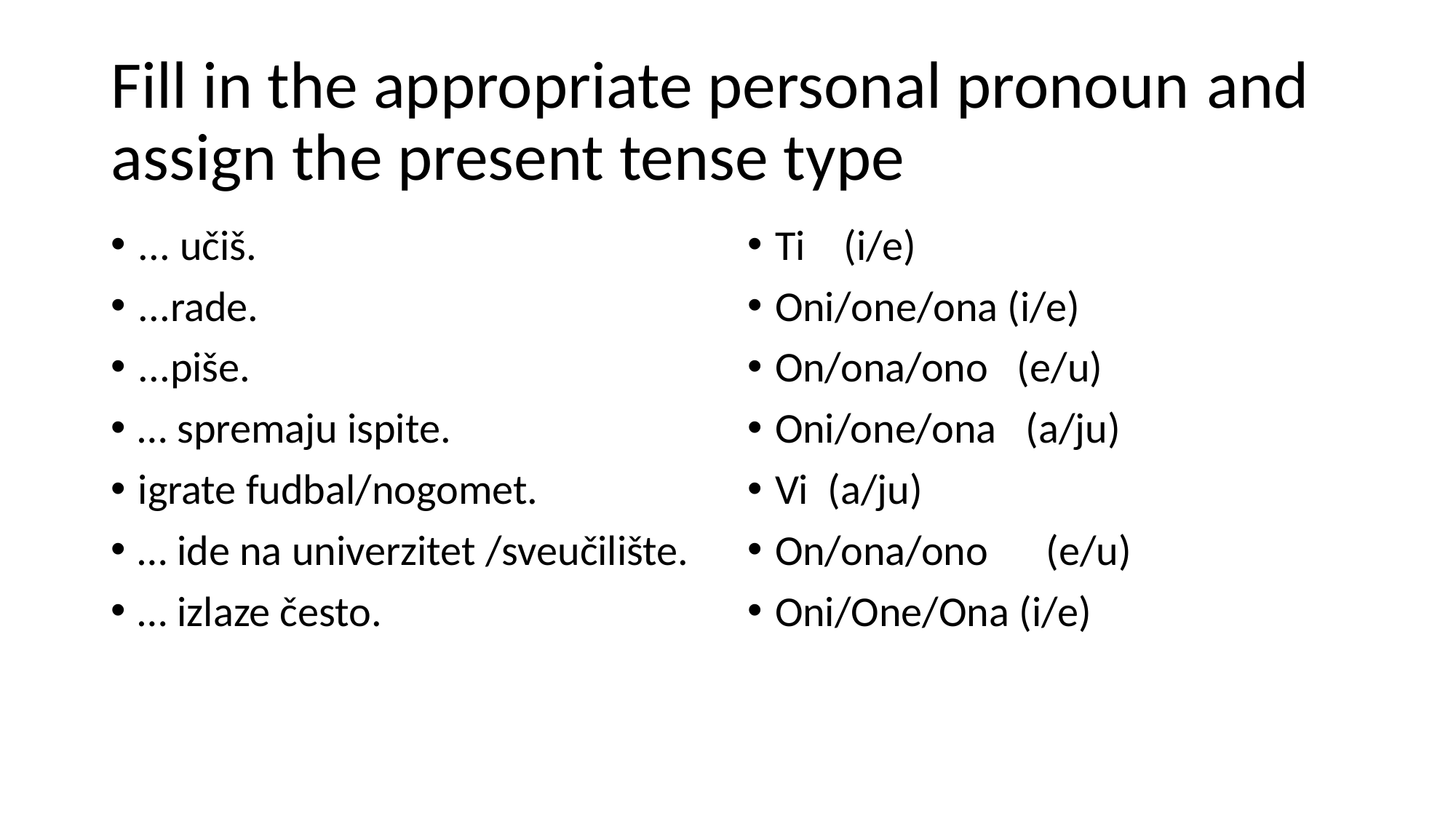

# Fill in the appropriate personal pronoun and assign the present tense type
... učiš.
...rade.
...piše.
… spremaju ispite.
igrate fudbal/nogomet.
… ide na univerzitet /sveučilište.
… izlaze često.
Ti    (i/e)
Oni/one/ona (i/e)
On/ona/ono   (e/u)
Oni/one/ona   (a/ju)
Vi  (a/ju)
On/ona/ono      (e/u)
Oni/One/Ona (i/e)